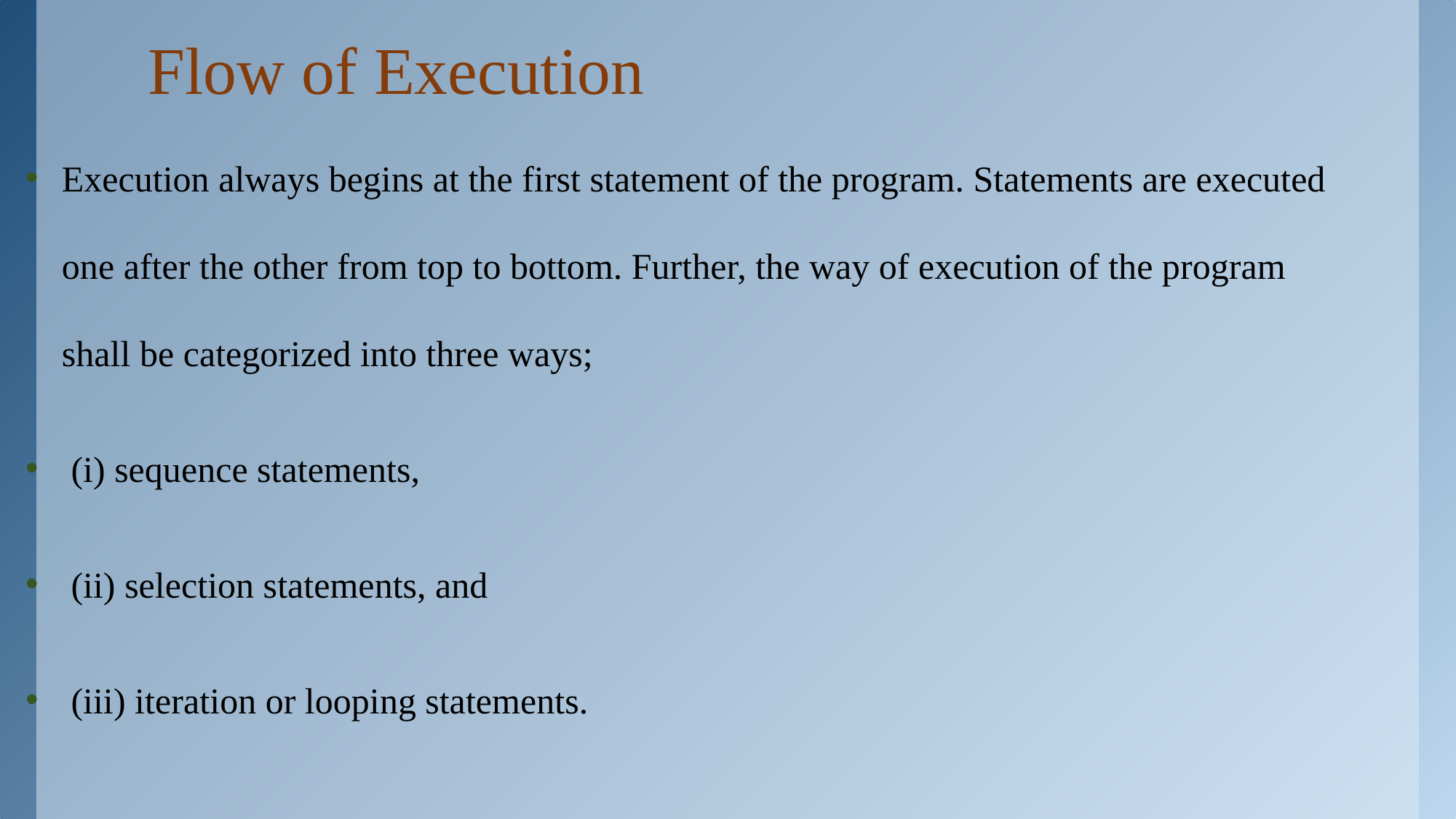

# Flow of Execution
Execution always begins at the first statement of the program. Statements are executed one after the other from top to bottom. Further, the way of execution of the program shall be categorized into three ways;
 (i) sequence statements,
 (ii) selection statements, and
 (iii) iteration or looping statements.